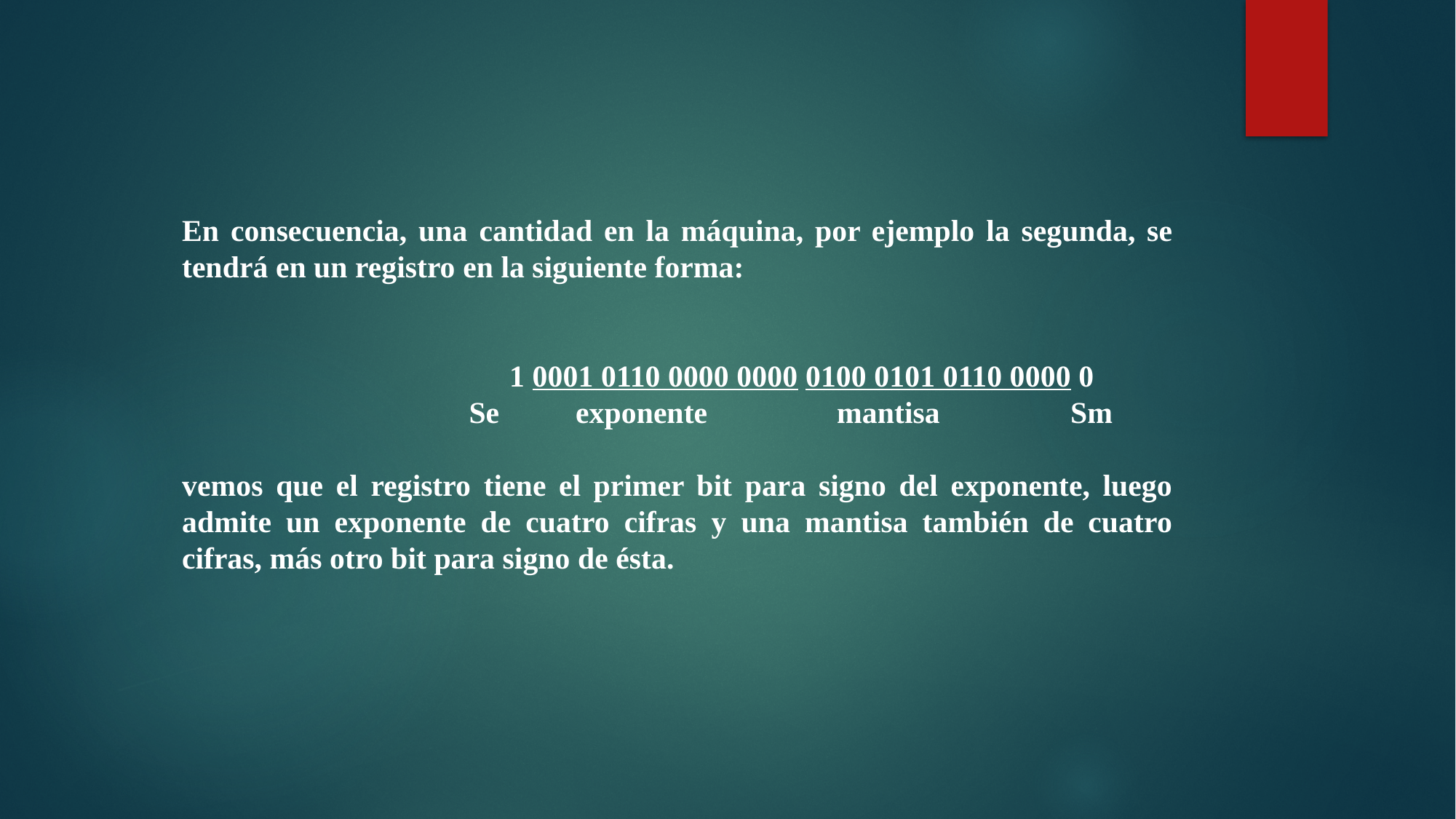

En consecuencia, una cantidad en la máquina, por ejemplo la segunda, se tendrá en un registro en la siguiente forma:

			1 0001 0110 0000 0000 0100 0101 0110 0000 0
		         Se          exponente            	mantisa       	  Sm

vemos que el registro tiene el primer bit para signo del exponente, luego admite un exponente de cuatro cifras y una mantisa también de cuatro cifras, más otro bit para signo de ésta.